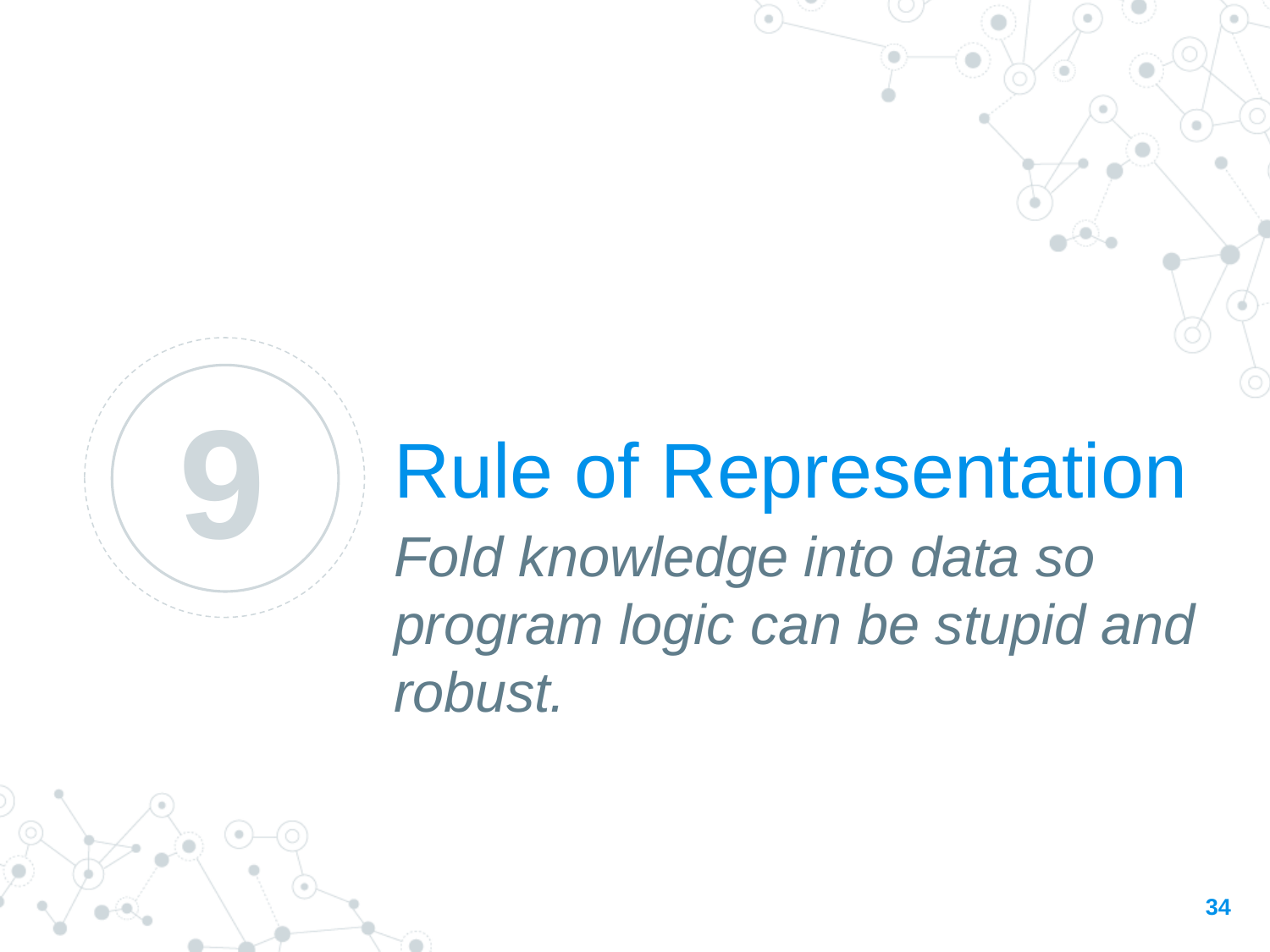

Rule of Representation

9
Fold knowledge into data so program logic can be stupid and robust.
34